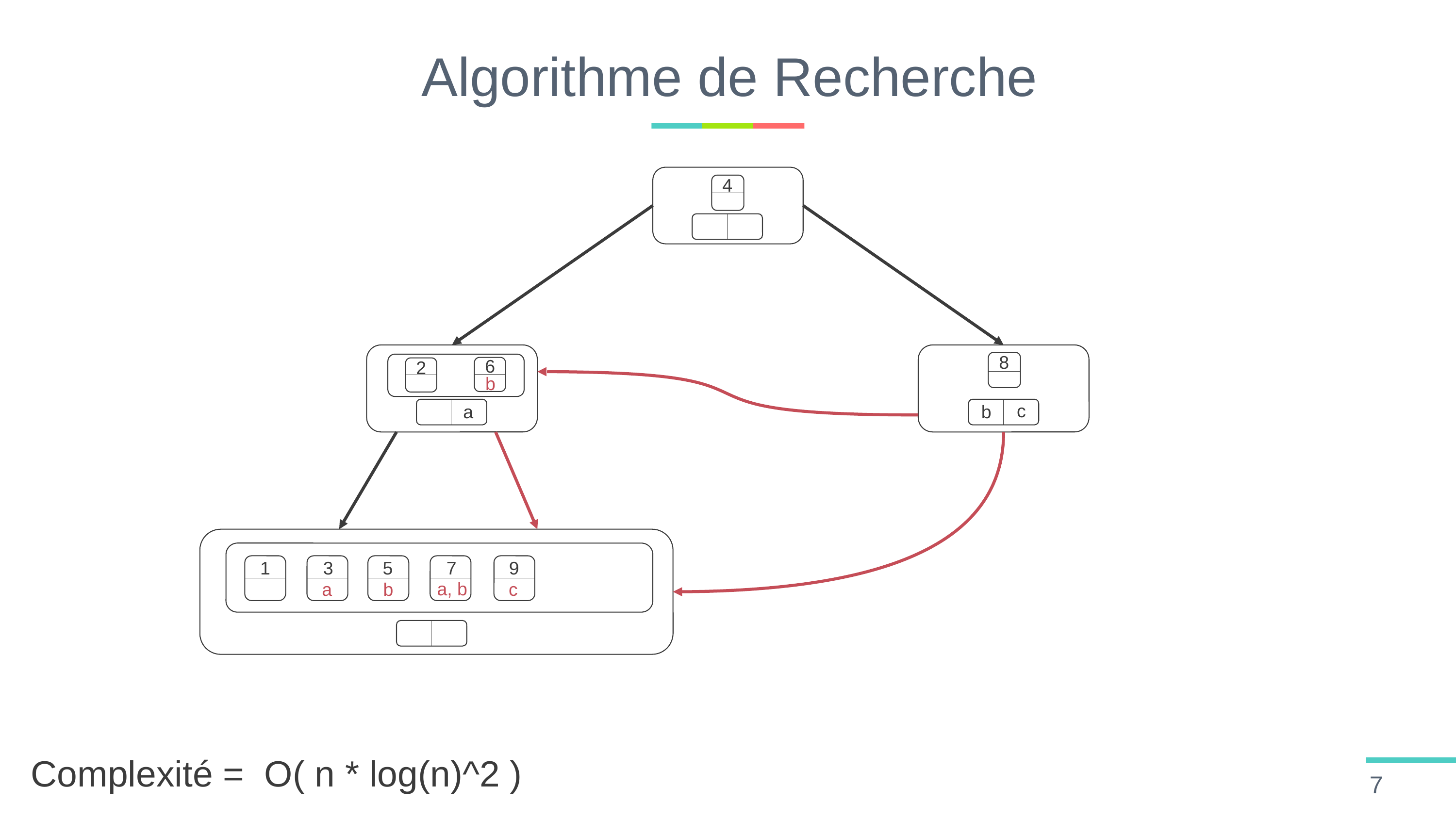

# Algorithme de Recherche

4

8
6

2

b
c
a
b

1
3
5
7
9

a, b
a
b
c

Complexité =  O( n * log(n)^2 )
7